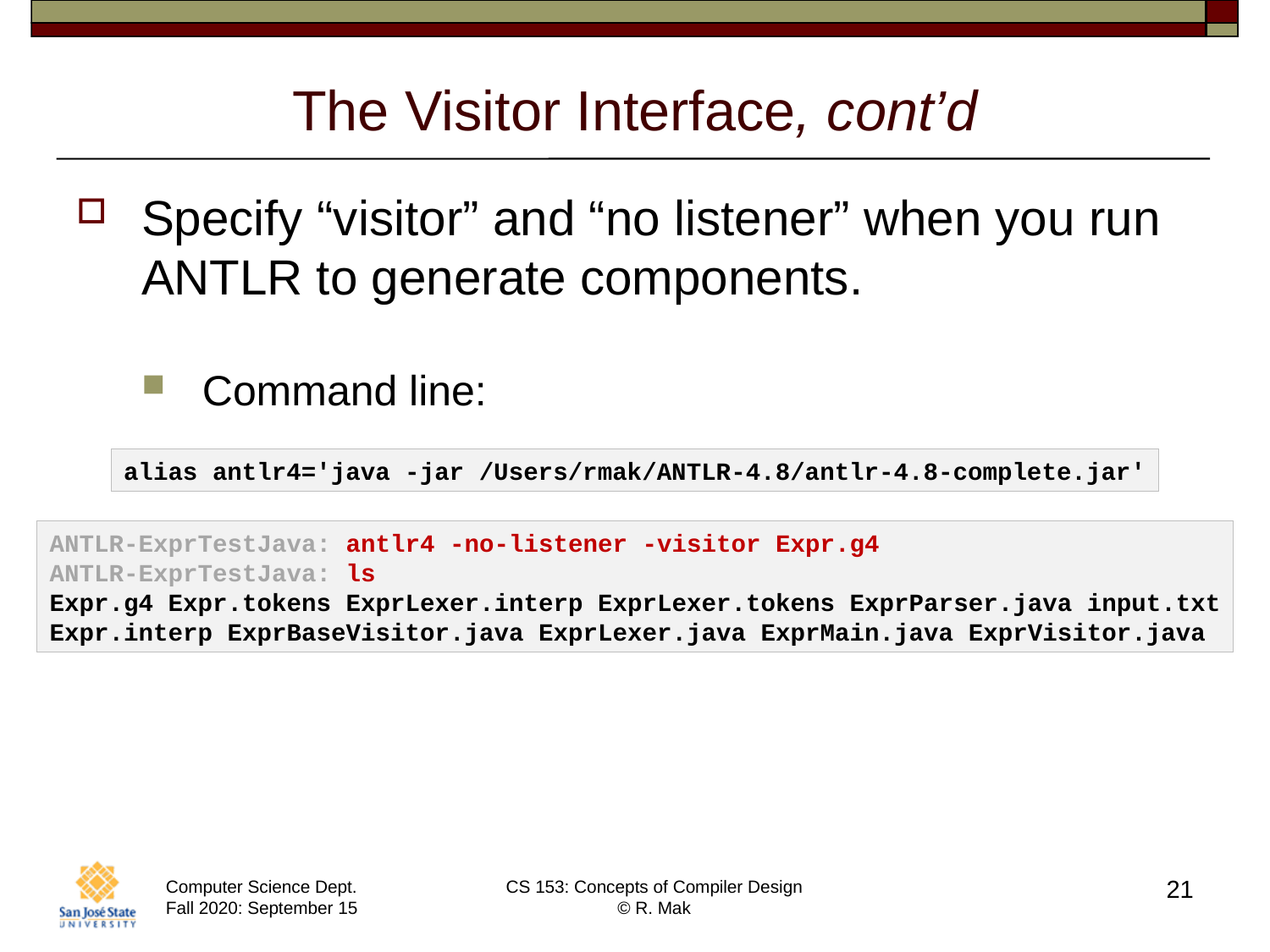

# The Visitor Interface, cont’d
Specify “visitor” and “no listener” when you run ANTLR to generate components.

Command line:
alias antlr4='java -jar /Users/rmak/ANTLR-4.8/antlr-4.8-complete.jar'
ANTLR-ExprTestJava: antlr4 -no-listener -visitor Expr.g4
ANTLR-ExprTestJava: ls
Expr.g4 Expr.tokens ExprLexer.interp ExprLexer.tokens ExprParser.java input.txt
Expr.interp ExprBaseVisitor.java ExprLexer.java ExprMain.java ExprVisitor.java
21